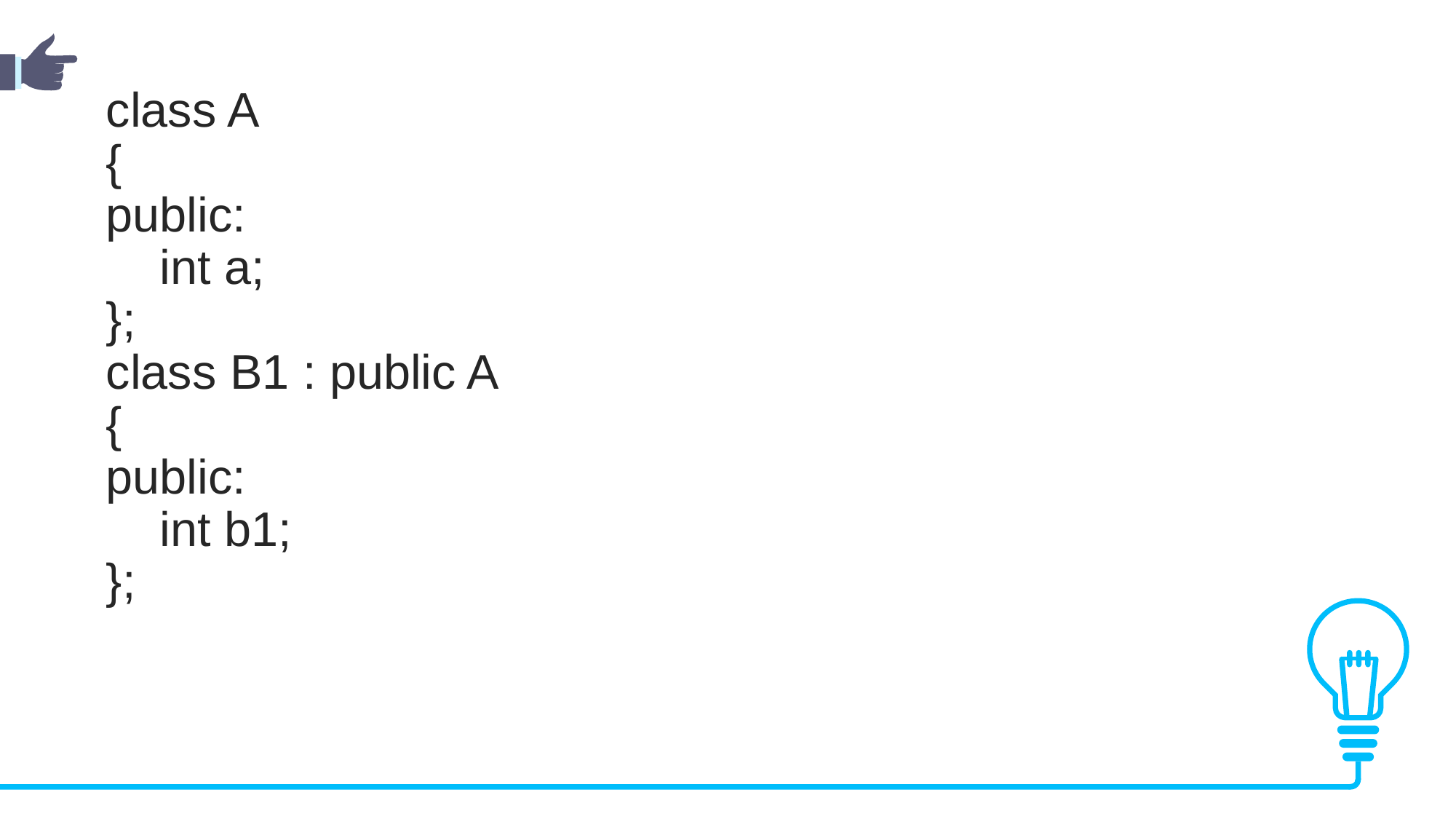

class A
{
public:
    int a;
};
class B1 : public A
{
public:
    int b1;
};